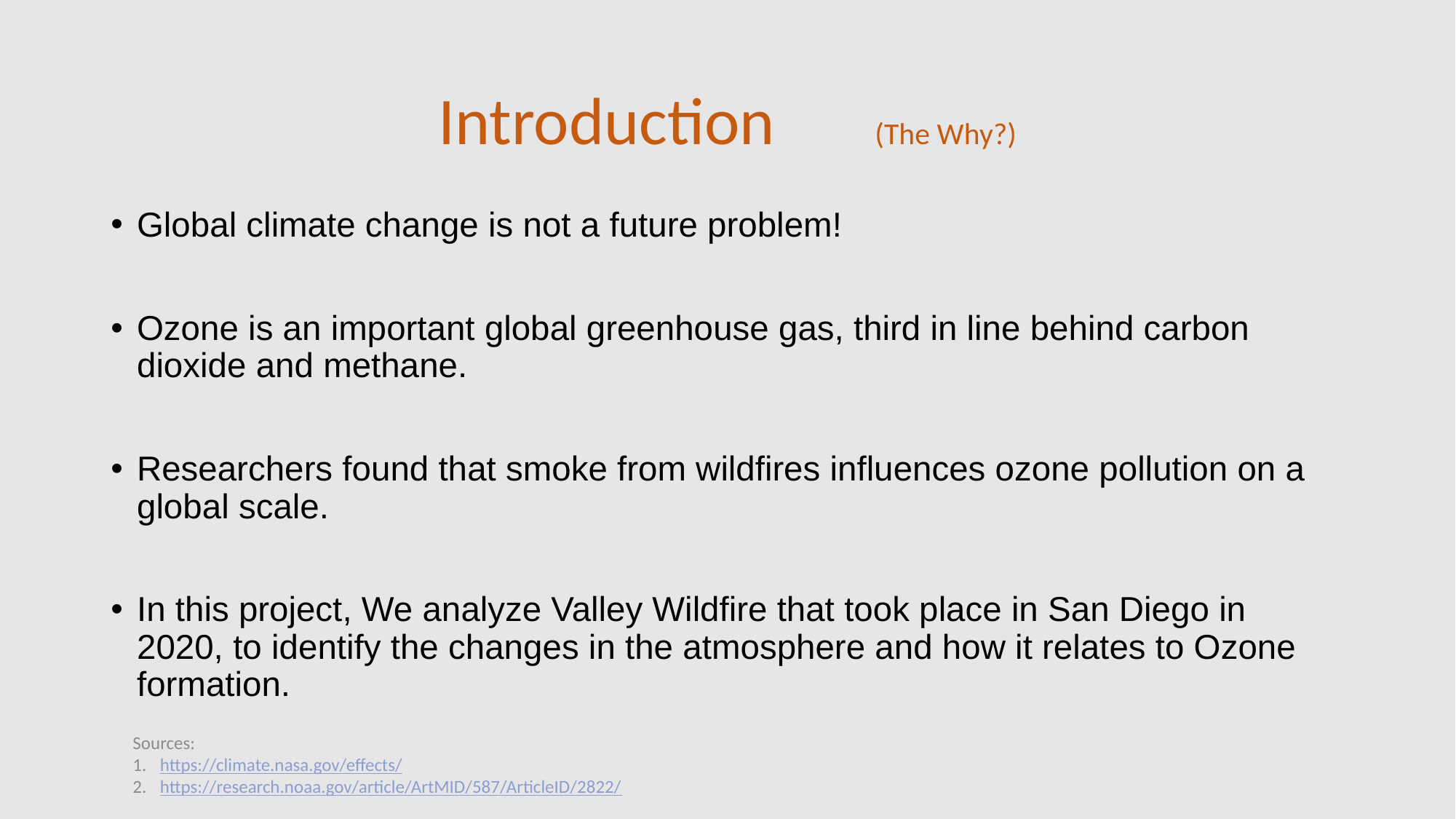

# Introduction	(The Why?)
Global climate change is not a future problem!

Ozone is an important global greenhouse gas, third in line behind carbon dioxide and methane.

Researchers found that smoke from wildfires influences ozone pollution on a global scale.

In this project, We analyze Valley Wildfire that took place in San Diego in 2020, to identify the changes in the atmosphere and how it relates to Ozone formation.

Sources:
https://climate.nasa.gov/effects/
https://research.noaa.gov/article/ArtMID/587/ArticleID/2822/